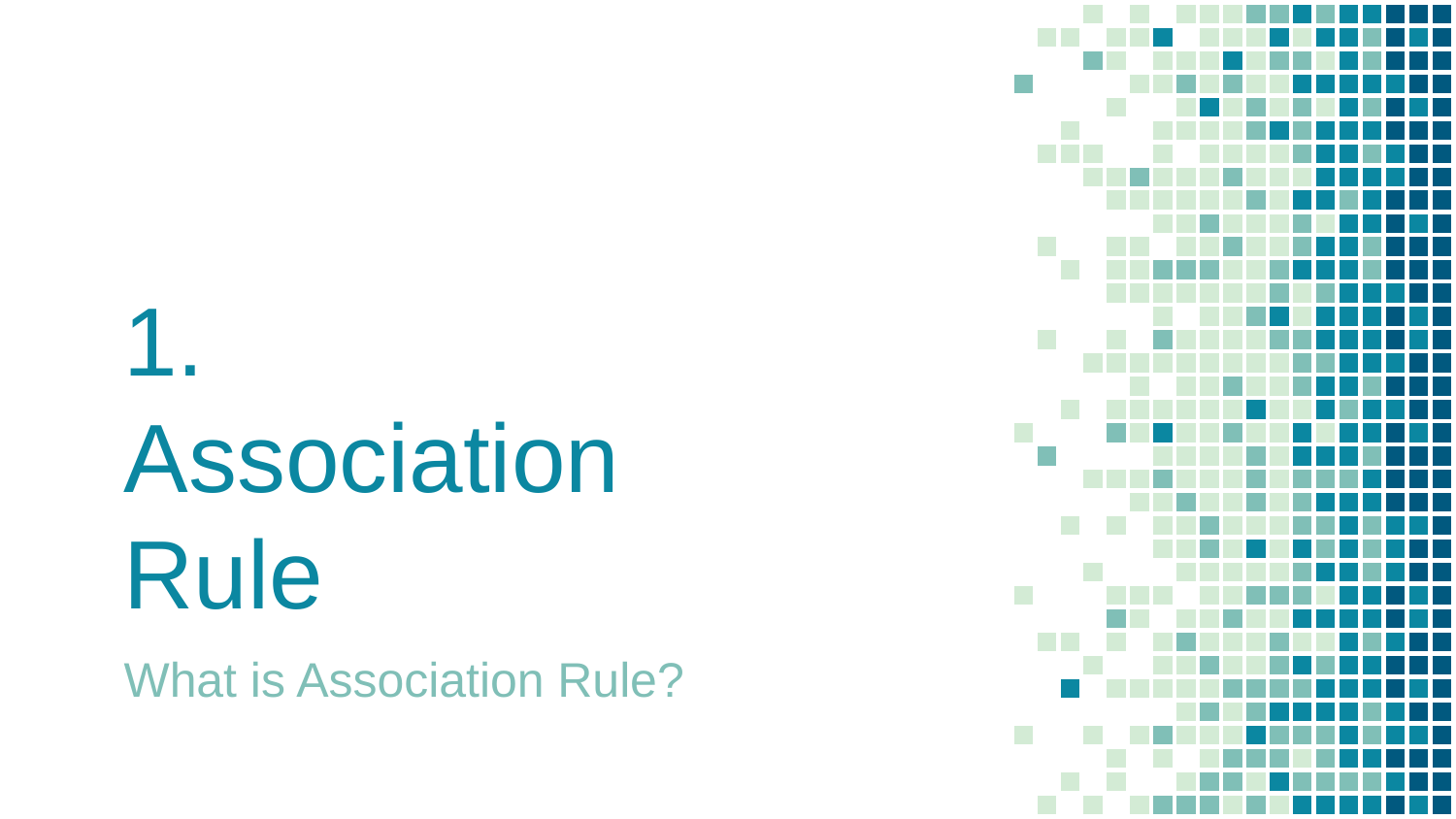

# 1.
Association
Rule
What is Association Rule?